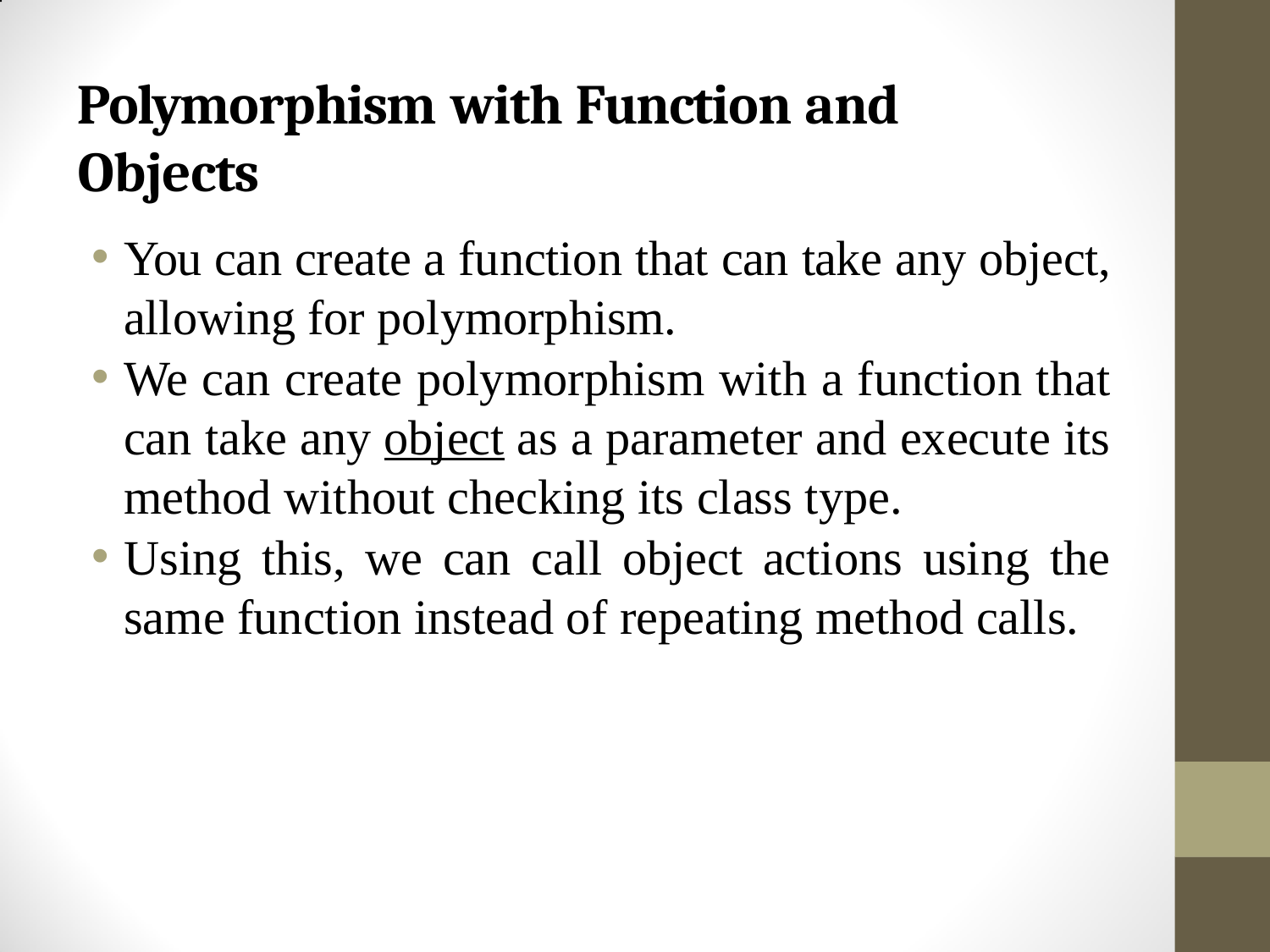

# Polymorphism with Function and Objects
You can create a function that can take any object, allowing for polymorphism.
We can create polymorphism with a function that can take any object as a parameter and execute its method without checking its class type.
Using this, we can call object actions using the same function instead of repeating method calls.